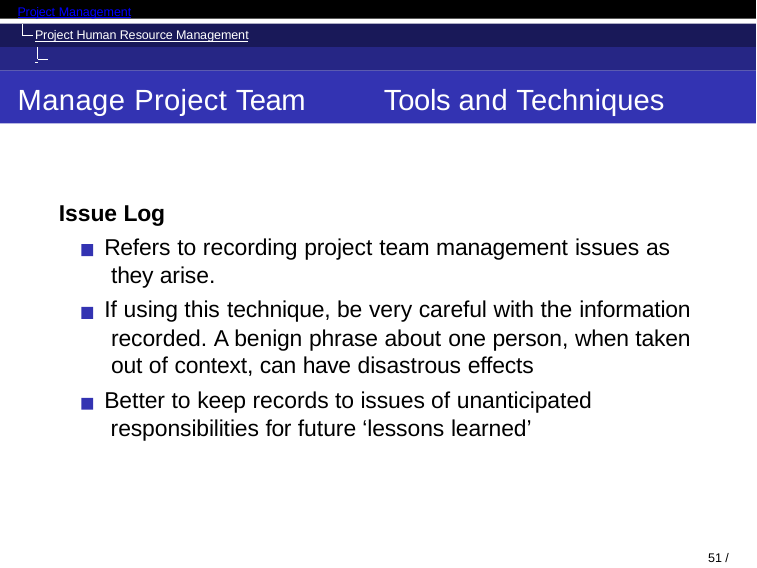

Project Management
Project Human Resource Management  Manage Project Team

Manage Project Team
Tools and Techniques
Issue Log
Refers to recording project team management issues as  they arise.
If using this technique, be very careful with the information  recorded. A benign phrase about one person, when taken  out of context, can have disastrous effects
Better to keep records to issues of unanticipated  responsibilities for future ‘lessons learned’

51 / 71